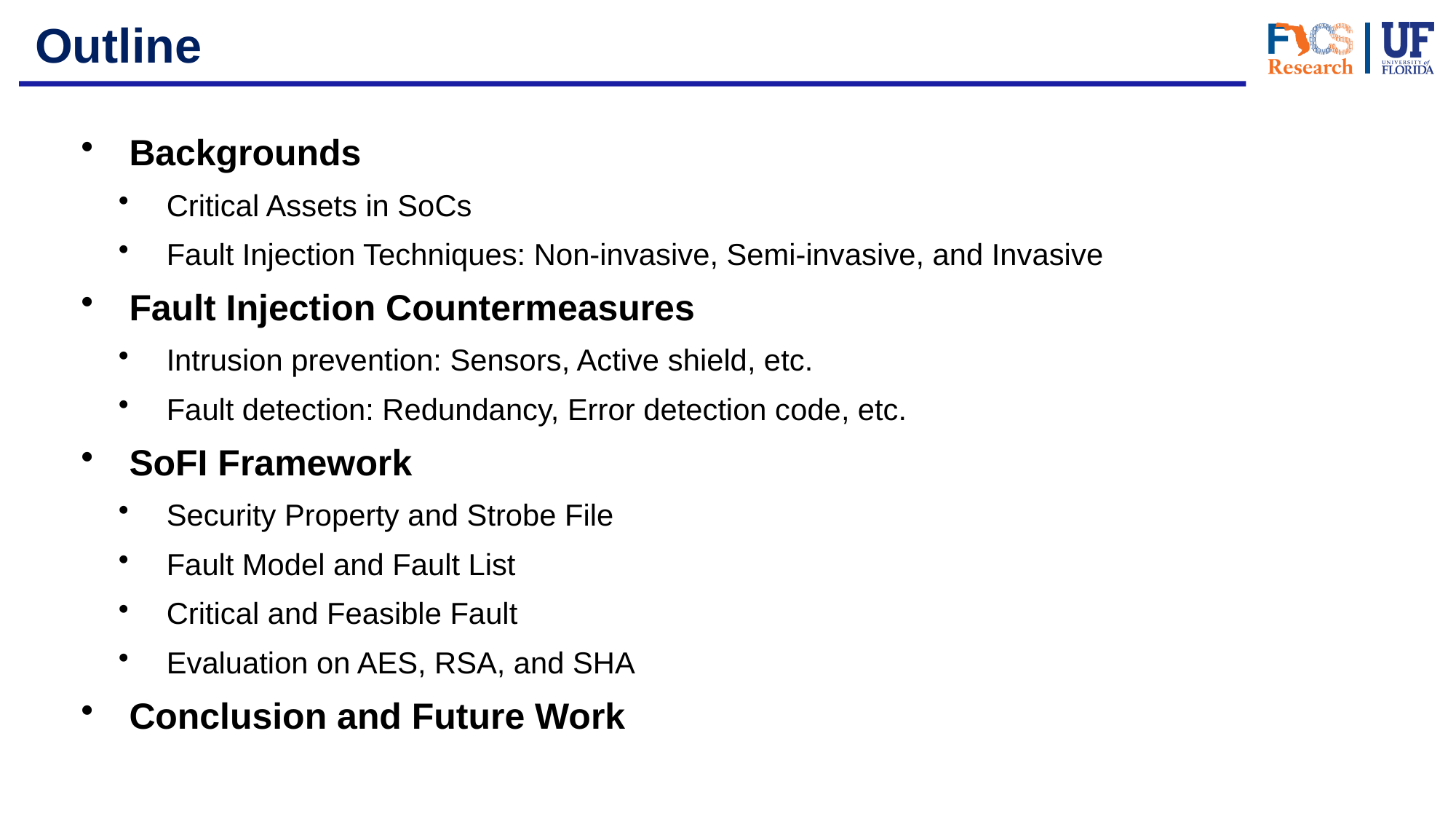

# Outline
Backgrounds
Critical Assets in SoCs
Fault Injection Techniques: Non-invasive, Semi-invasive, and Invasive
Fault Injection Countermeasures
Intrusion prevention: Sensors, Active shield, etc.
Fault detection: Redundancy, Error detection code, etc.
SoFI Framework
Security Property and Strobe File
Fault Model and Fault List
Critical and Feasible Fault
Evaluation on AES, RSA, and SHA
Conclusion and Future Work